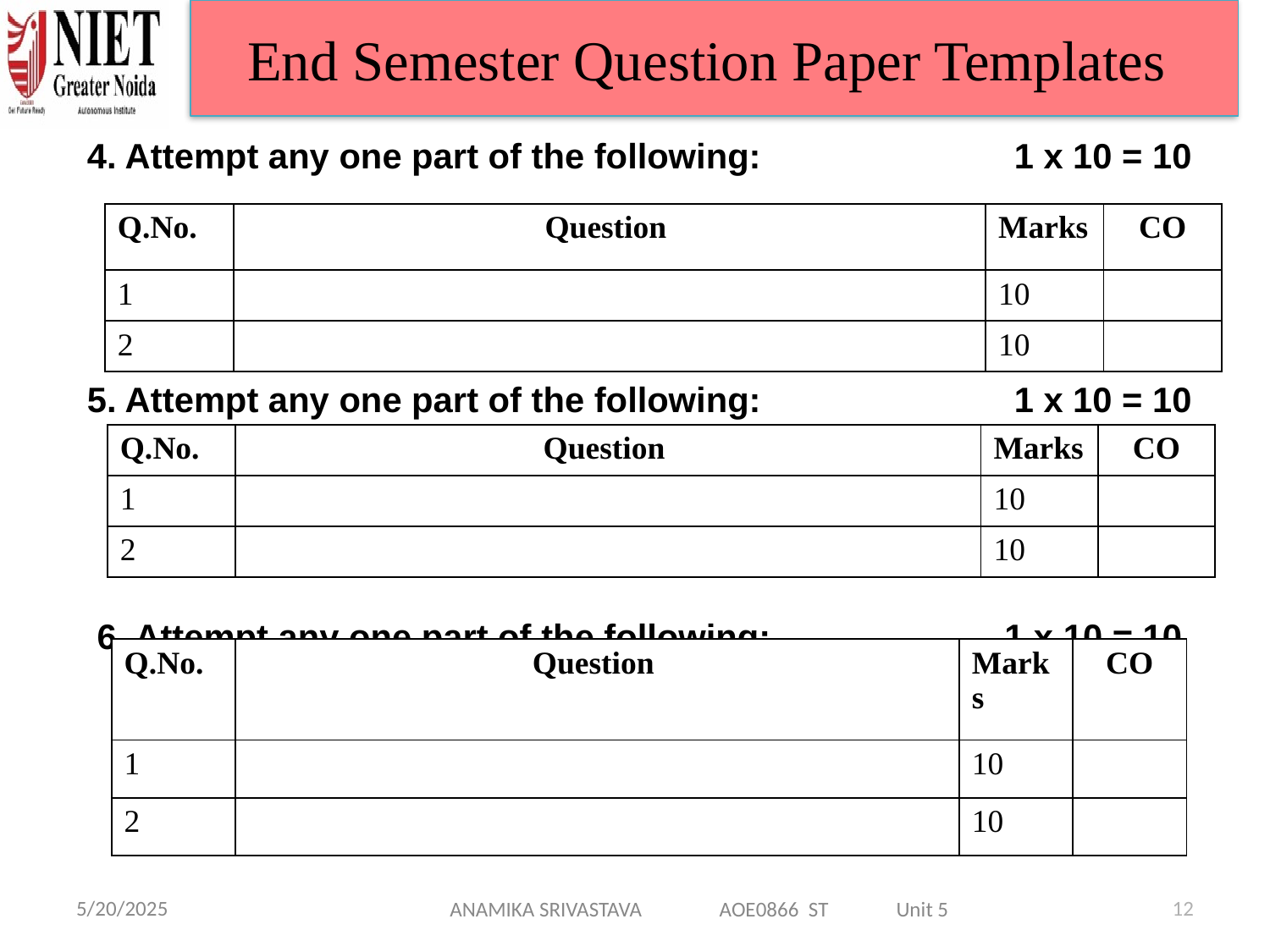

End Semester Question Paper Templates
4. Attempt any one part of the following:                          1 x 10 = 10

5. Attempt any one part of the following:                          1 x 10 = 10

 6. Attempt any one part of the following:                        1 x 10 = 10

| Q.No. | Question | Marks | CO |
| --- | --- | --- | --- |
| 1 |  | 10 |  |
| 2 |  | 10 |  |
| Q.No. | Question | Marks | CO |
| --- | --- | --- | --- |
| 1 |  | 10 |  |
| 2 |  | 10 |  |
| Q.No. | Question | Marks | CO |
| --- | --- | --- | --- |
| 1 |  | 10 |  |
| 2 |  | 10 |  |
5/20/2025
12
ANAMIKA SRIVASTAVA                AOE0866  ST              Unit 5